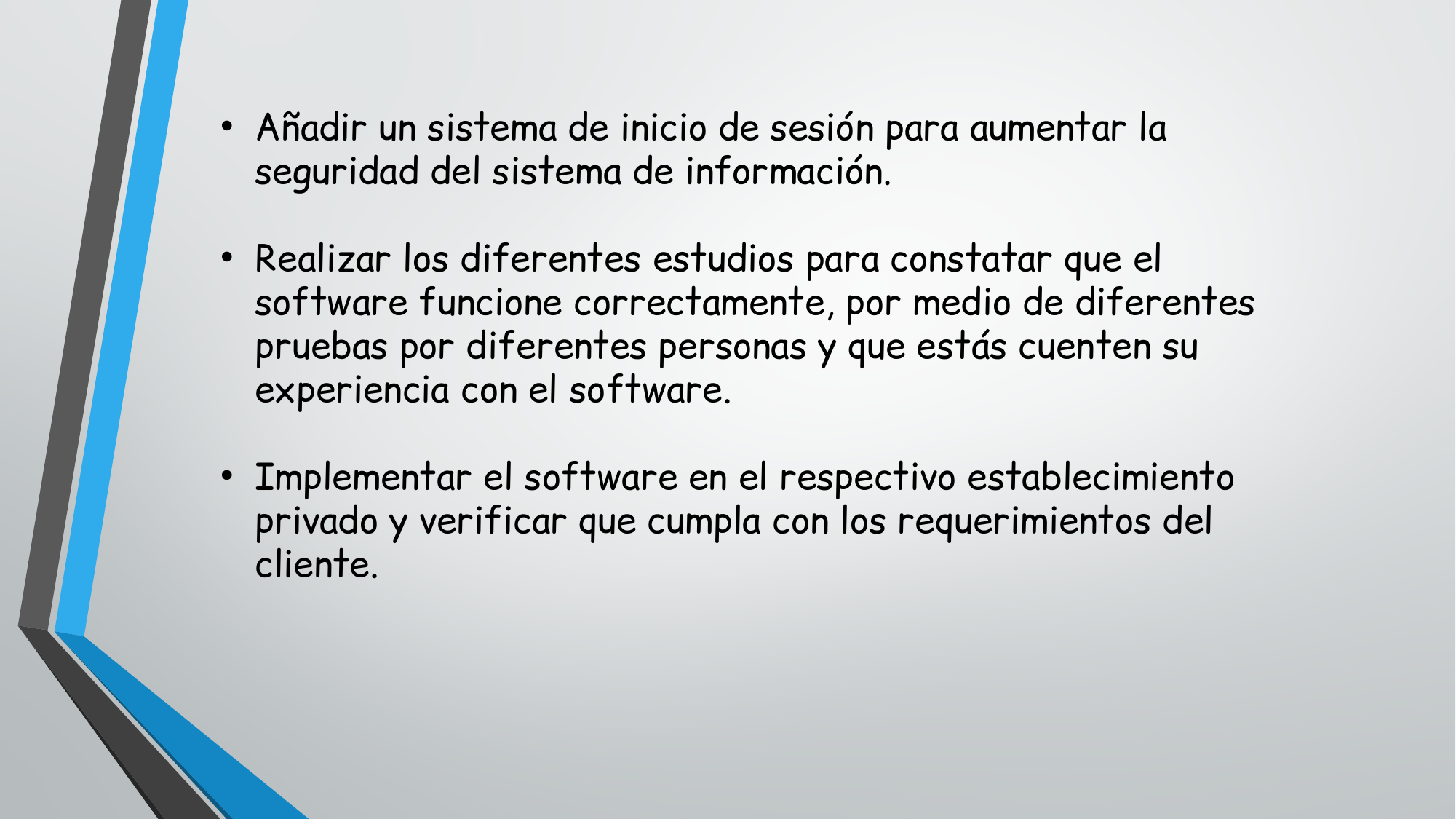

Añadir un sistema de inicio de sesión para aumentar la seguridad del sistema de información.

Realizar los diferentes estudios para constatar que el software funcione correctamente, por medio de diferentes pruebas por diferentes personas y que estás cuenten su experiencia con el software.

Implementar el software en el respectivo establecimiento privado y verificar que cumpla con los requerimientos del cliente.